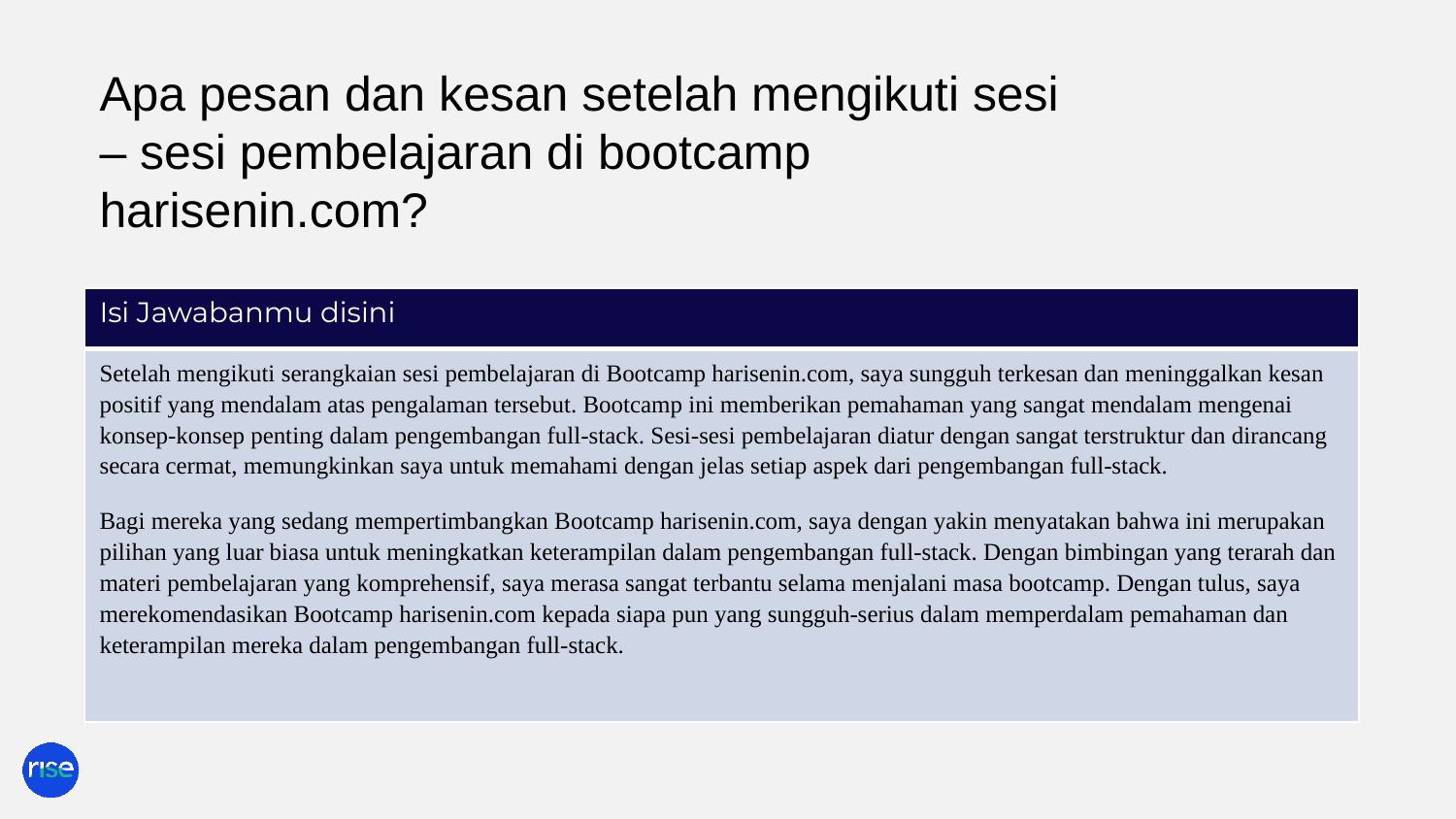

Apa pesan dan kesan setelah mengikuti sesi – sesi pembelajaran di bootcamp harisenin.com?
| Isi Jawabanmu disini |
| --- |
| Setelah mengikuti serangkaian sesi pembelajaran di Bootcamp harisenin.com, saya sungguh terkesan dan meninggalkan kesan positif yang mendalam atas pengalaman tersebut. Bootcamp ini memberikan pemahaman yang sangat mendalam mengenai konsep-konsep penting dalam pengembangan full-stack. Sesi-sesi pembelajaran diatur dengan sangat terstruktur dan dirancang secara cermat, memungkinkan saya untuk memahami dengan jelas setiap aspek dari pengembangan full-stack. Bagi mereka yang sedang mempertimbangkan Bootcamp harisenin.com, saya dengan yakin menyatakan bahwa ini merupakan pilihan yang luar biasa untuk meningkatkan keterampilan dalam pengembangan full-stack. Dengan bimbingan yang terarah dan materi pembelajaran yang komprehensif, saya merasa sangat terbantu selama menjalani masa bootcamp. Dengan tulus, saya merekomendasikan Bootcamp harisenin.com kepada siapa pun yang sungguh-serius dalam memperdalam pemahaman dan keterampilan mereka dalam pengembangan full-stack. |